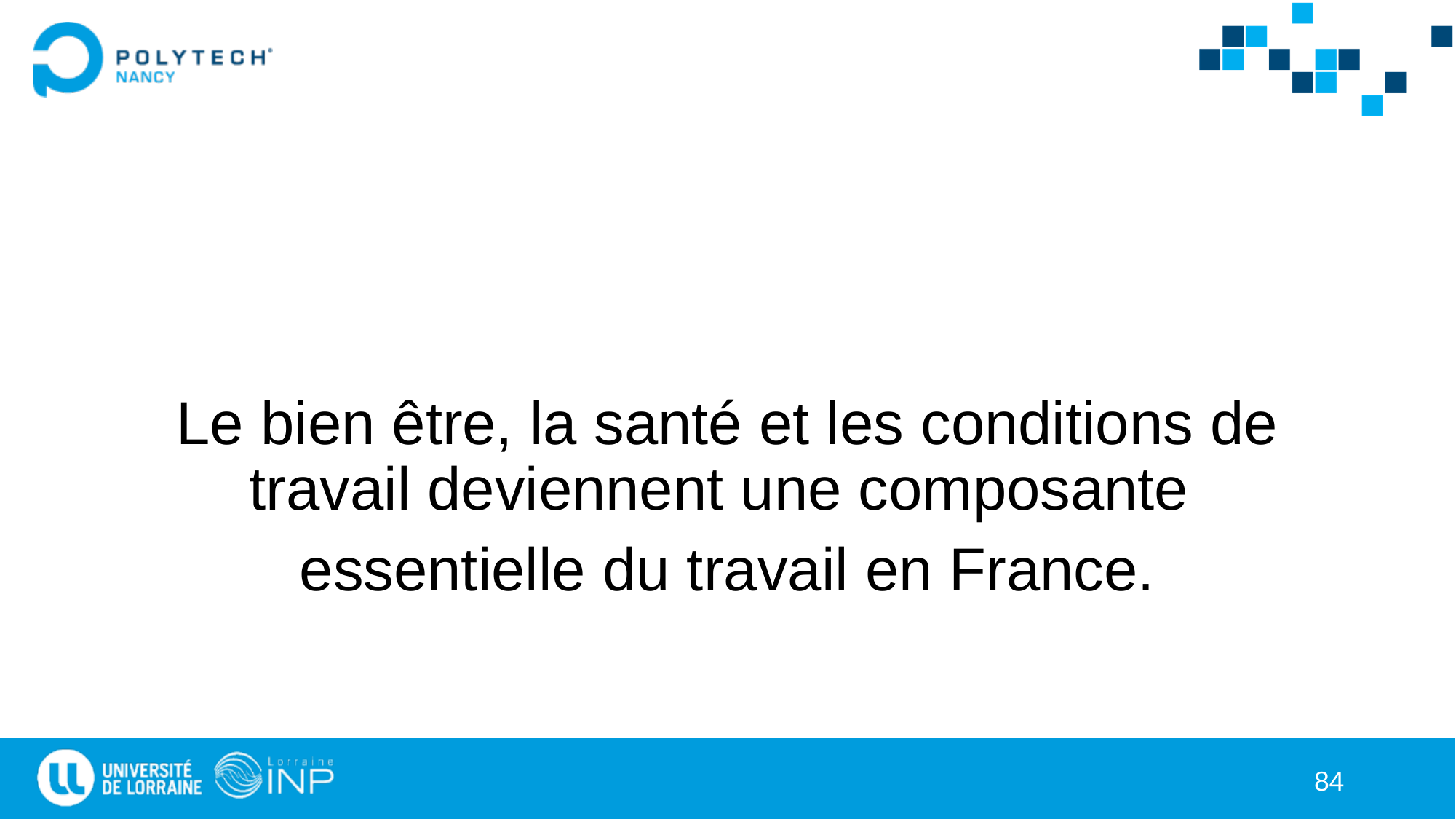

#

Le bien être, la santé et les conditions de travail deviennent une composante
essentielle du travail en France.